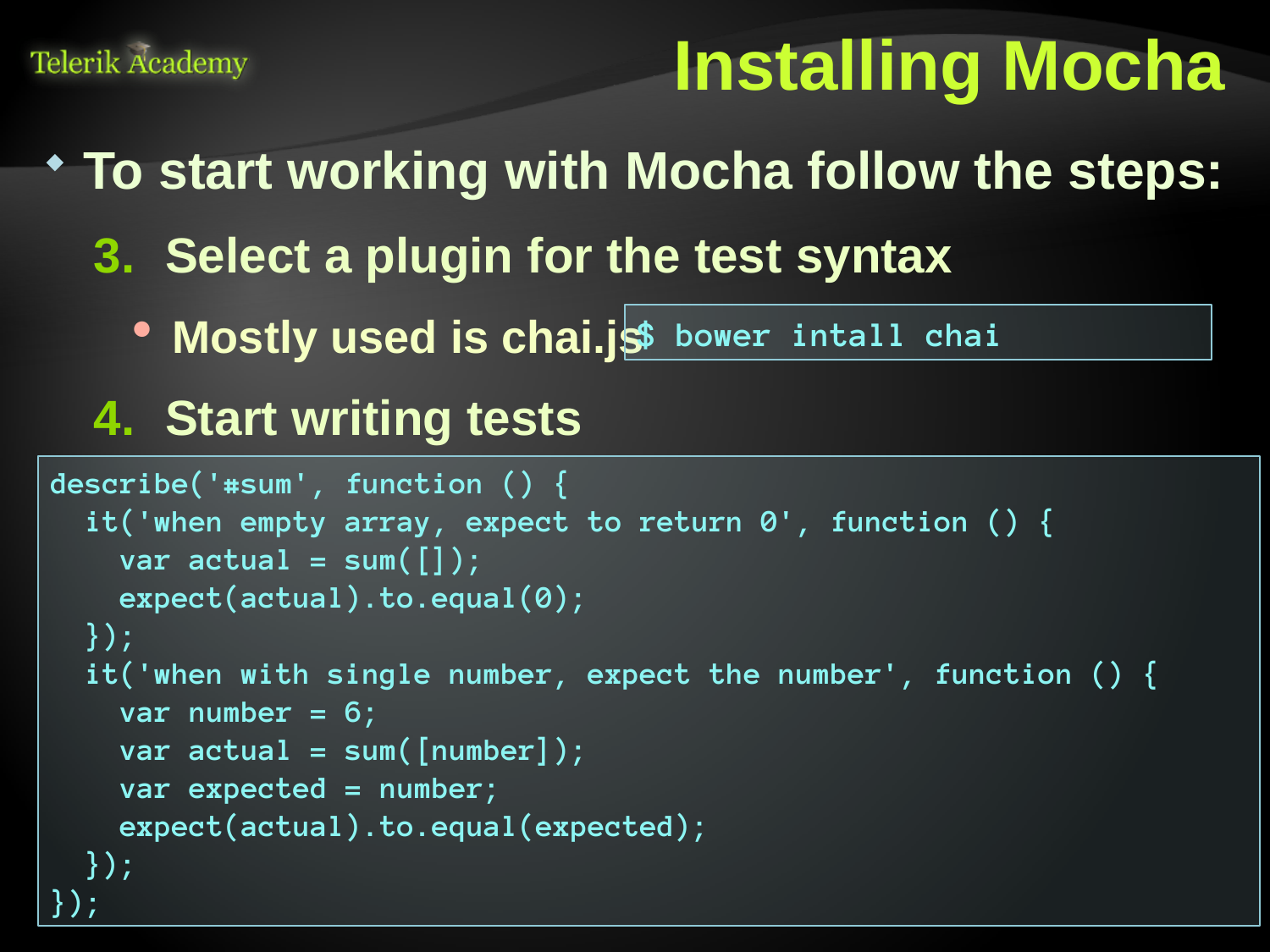

# Installing Mocha
To start working with Mocha follow the steps:
Select a plugin for the test syntax
Mostly used is chai.js
Start writing tests
$ bower intall chai
describe('#sum', function () {
  it('when empty array, expect to return 0', function () {
    var actual = sum([]);
    expect(actual).to.equal(0);
  });
  it('when with single number, expect the number', function () {
    var number = 6;
    var actual = sum([number]);
    var expected = number;
    expect(actual).to.equal(expected);
  });
});